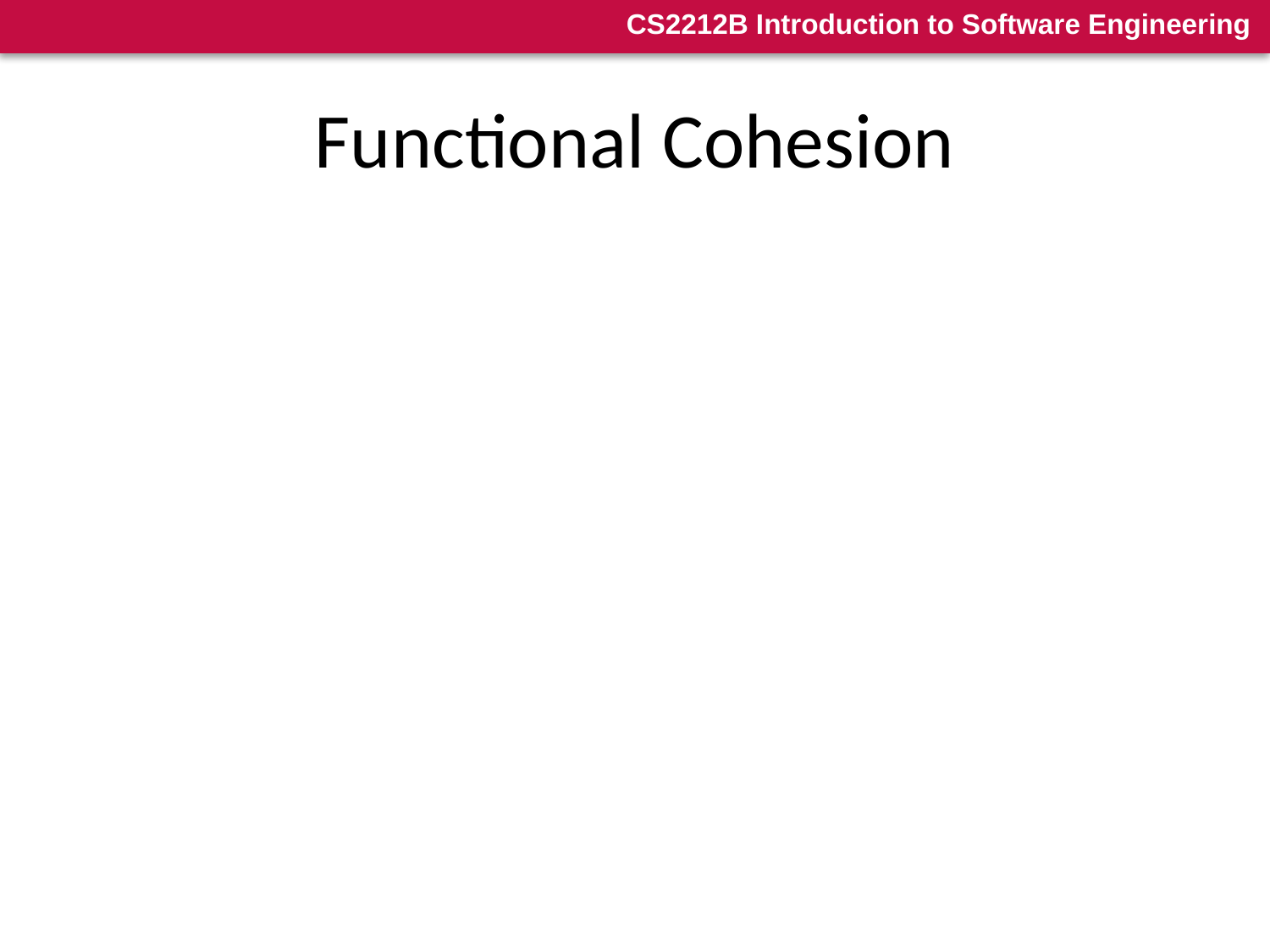

# Functional Cohesion
Module with functional cohesion focuses on exactly one goal or “function”
(in the sense of purpose, not a programming language “function”).

Module performing a well-defined operation is more reusable, e.g.,
modules such as: read_file, or draw_graph are more likely to be applicable to another project than one called initialize_data.

Another advantage of is fault isolation, e.g.,
If the data is not being read from the file correctly, there is a good chance the error lies in the read_file module/function.